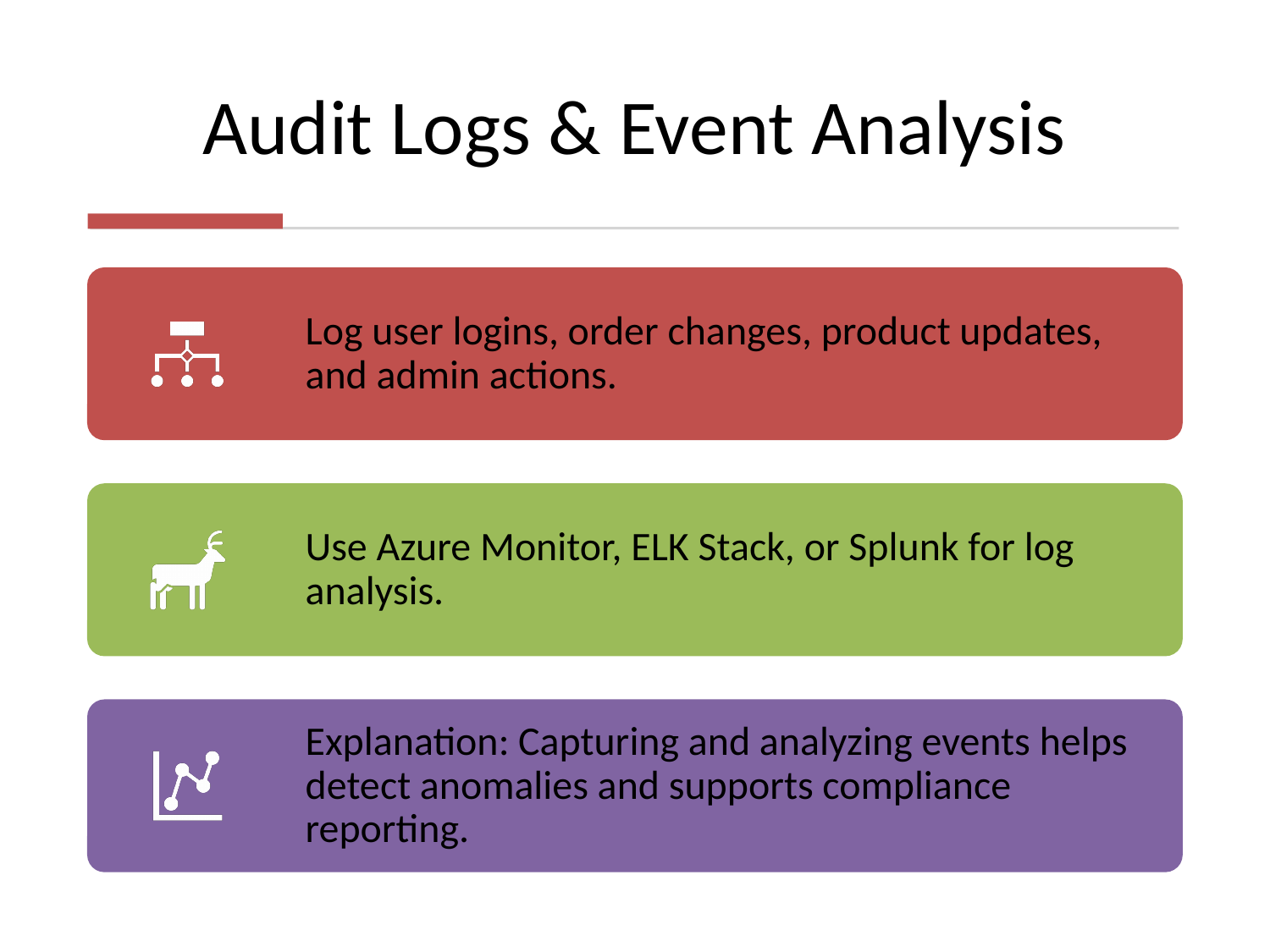

# Audit Logs & Event Analysis

Log user logins, order changes, product updates, and admin actions.
Use Azure Monitor, ELK Stack, or Splunk for log analysis.
Explanation: Capturing and analyzing events helps detect anomalies and supports compliance reporting.